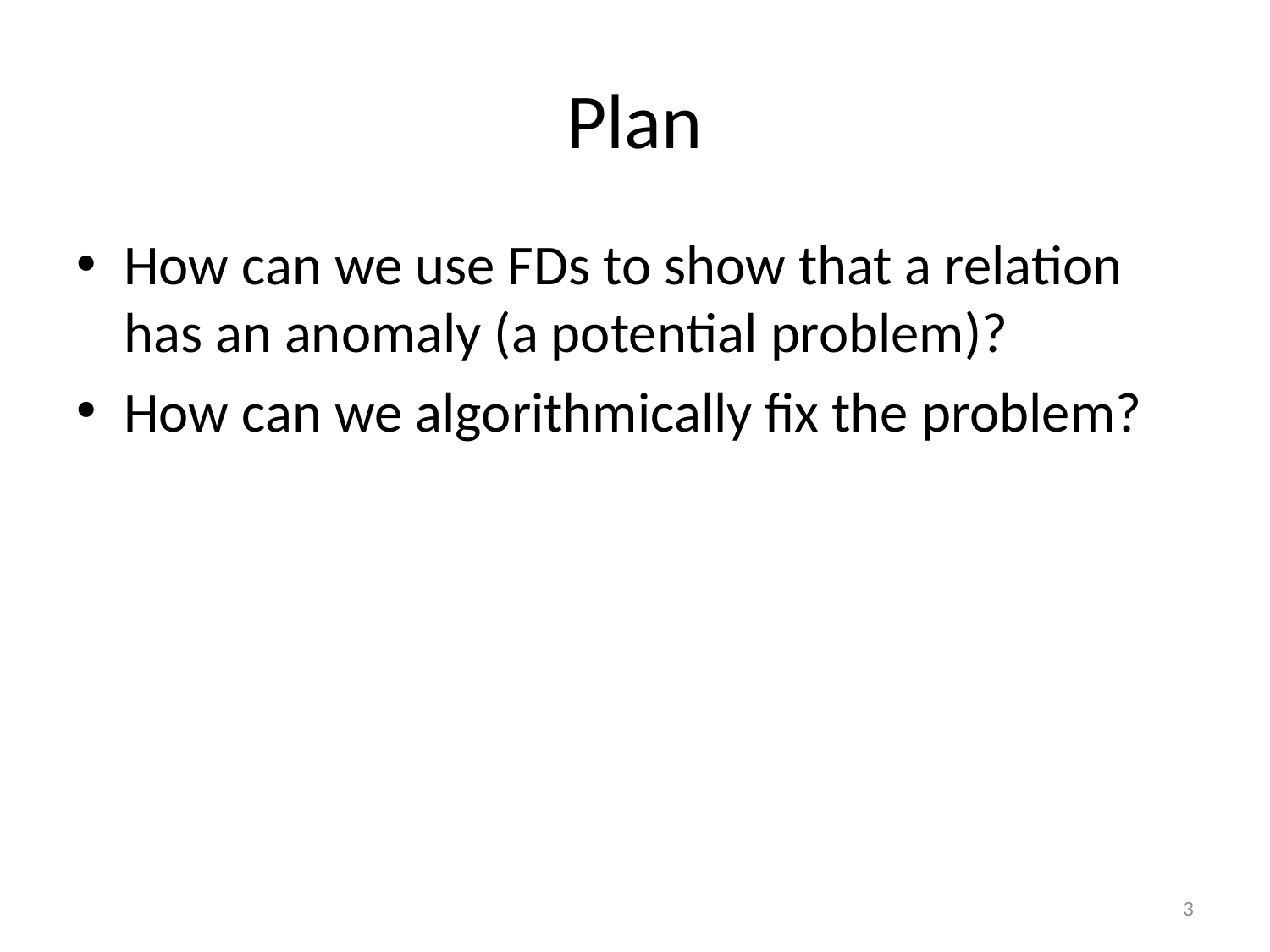

# Plan
How can we use FDs to show that a relation has an anomaly (a potential problem)?
How can we algorithmically fix the problem?
3